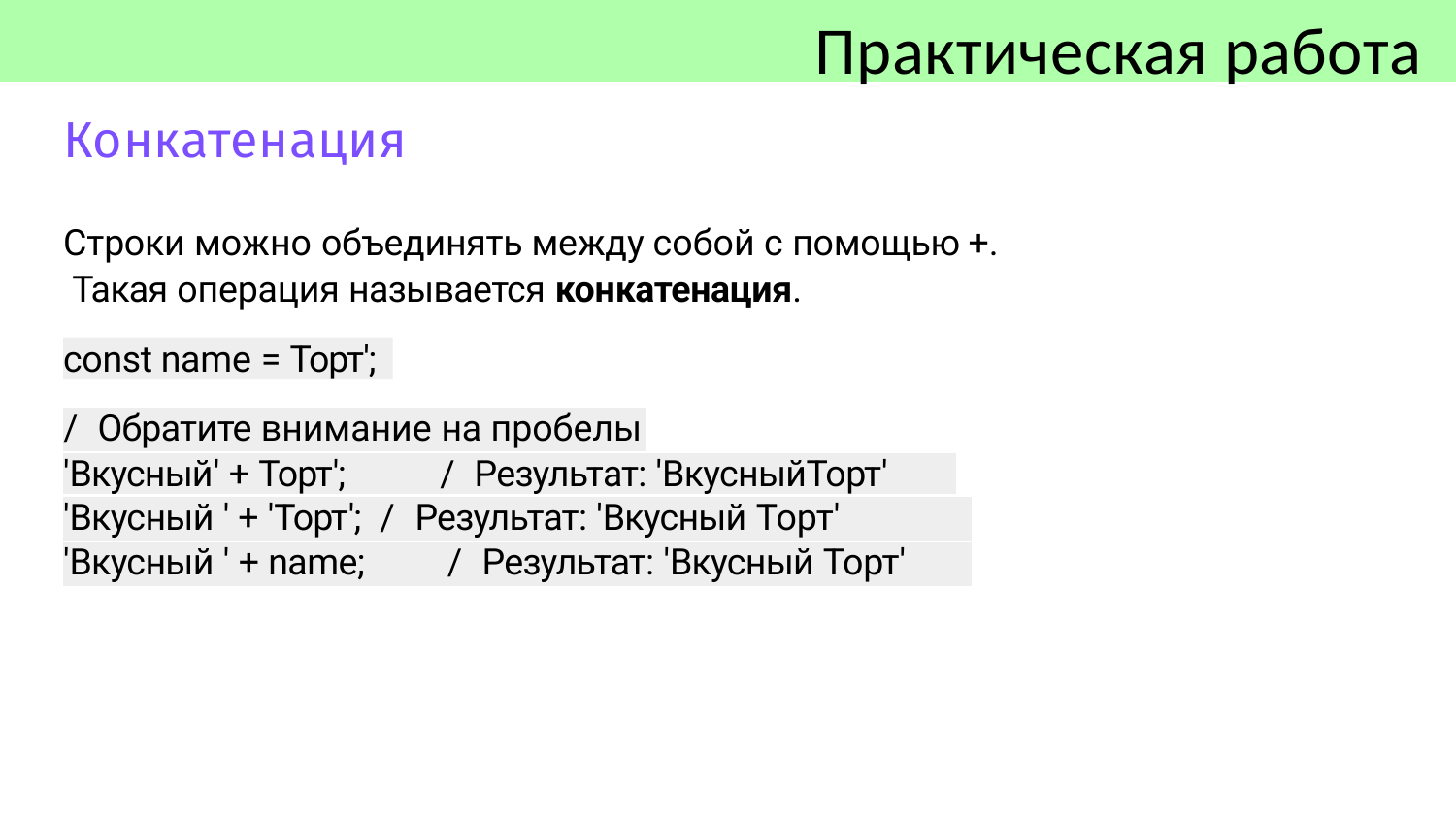

# Практическая работа
Конкатенация
Строки можно объединять между собой с помощью +.  Такая операция называется конкатенация.
const name = Торт';
| / Обратите внимание на пробелы |  |  |
| --- | --- | --- |
| 'Вкусный' + Торт'; / Результат: 'ВкусныйТорт' |  |  |
| 'Вкусный ' + 'Торт'; / Результат: 'Вкусный Торт' |  |  |
| 'Вкусный ' + name; / Результат: 'Вкусный Торт' |  |  |